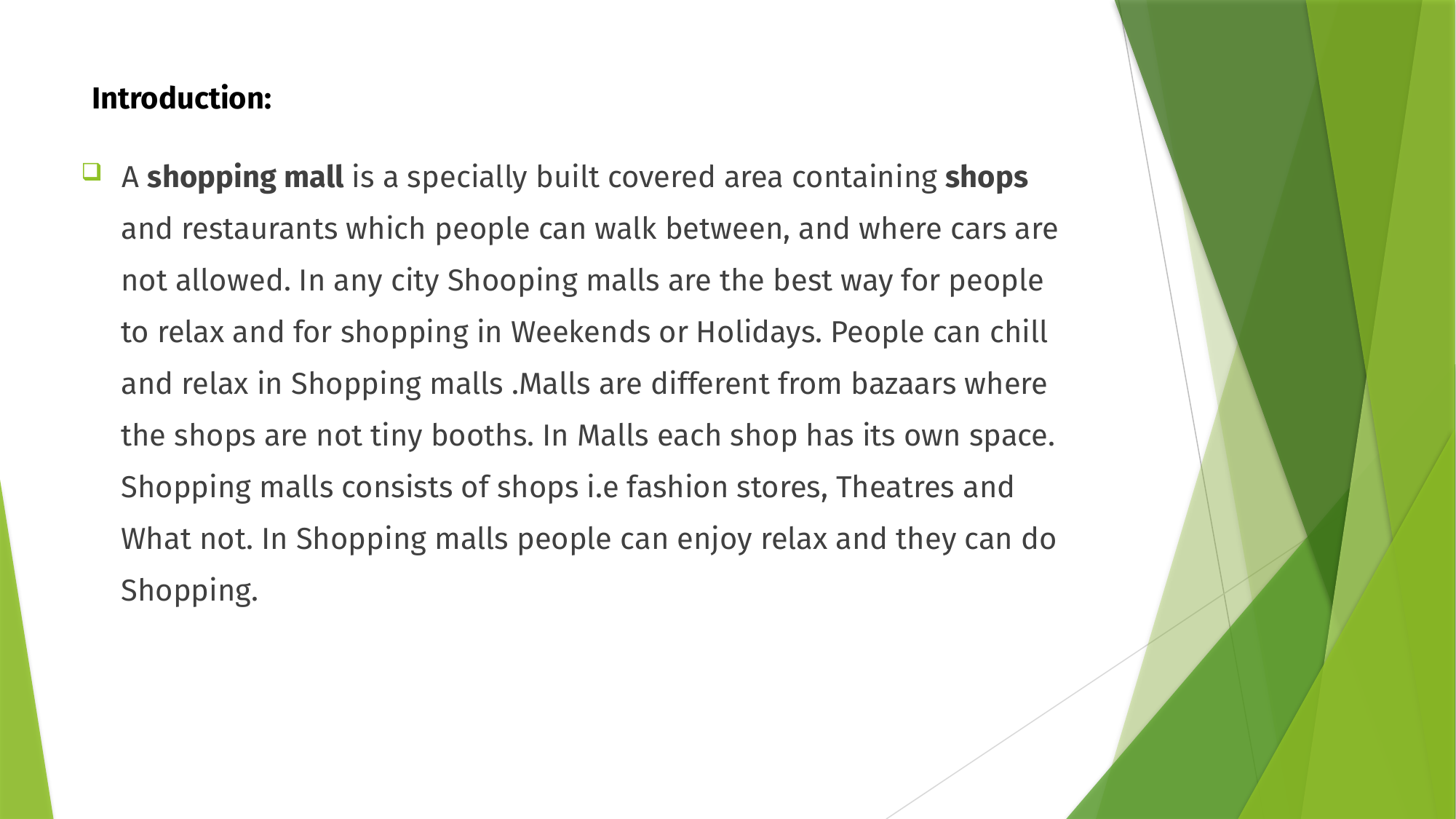

# Introduction:
A shopping mall is a specially built covered area containing shops
     and restaurants which people can walk between, and where cars are
     not allowed. In any city Shooping malls are the best way for people
     to relax and for shopping in Weekends or Holidays. People can chill
     and relax in Shopping malls .Malls are different from bazaars where
     the shops are not tiny booths. In Malls each shop has its own space.
     Shopping malls consists of shops i.e fashion stores, Theatres and
     What not. In Shopping malls people can enjoy relax and they can do
     Shopping.